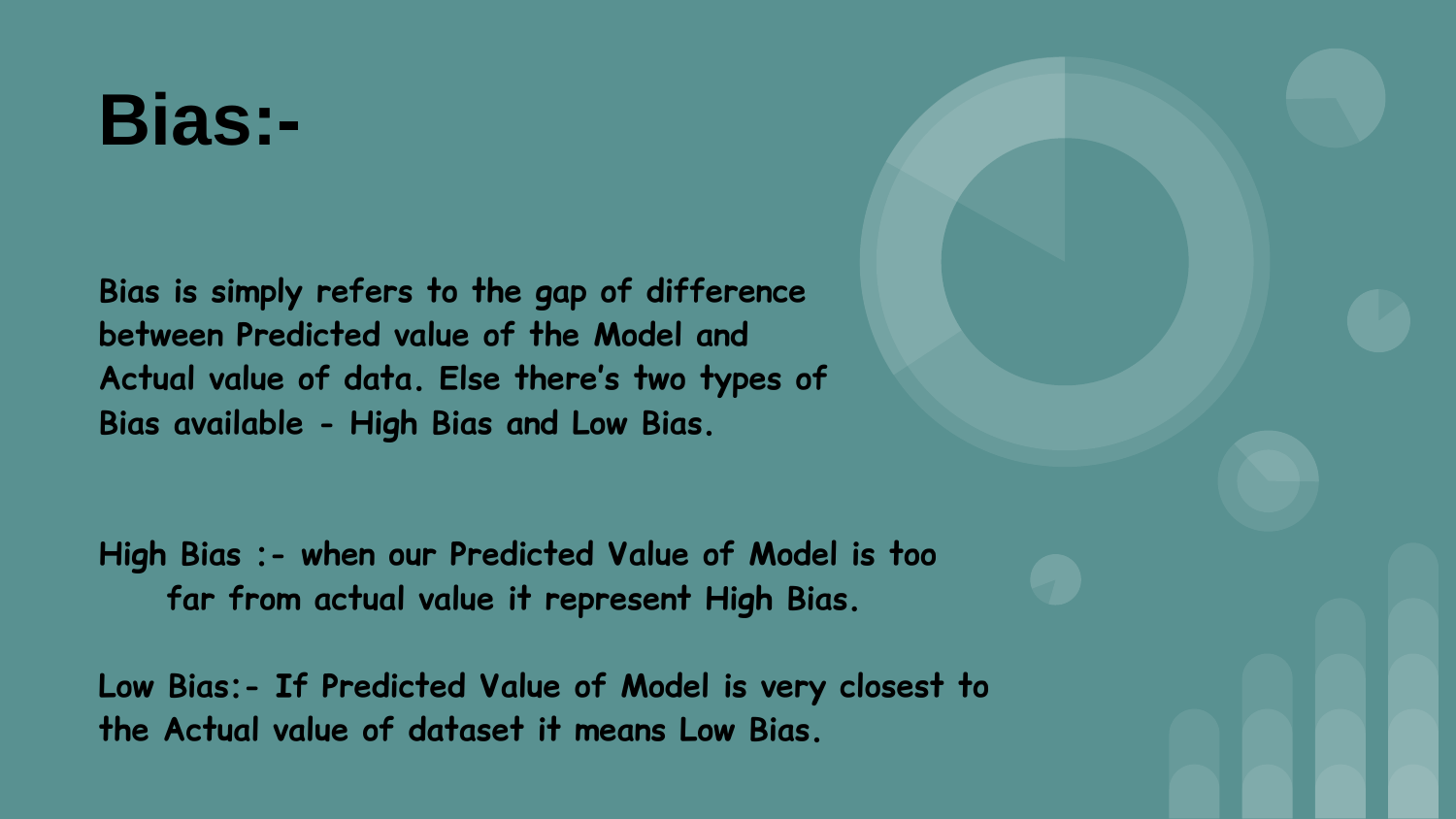

# Bias:-
Bias is simply refers to the gap of difference
between Predicted value of the Model and
Actual value of data. Else there’s two types of
Bias available - High Bias and Low Bias.

High Bias :- when our Predicted Value of Model is too           far from actual value it represent High Bias.

Low Bias:- If Predicted Value of Model is very closest to the Actual value of dataset it means Low Bias.